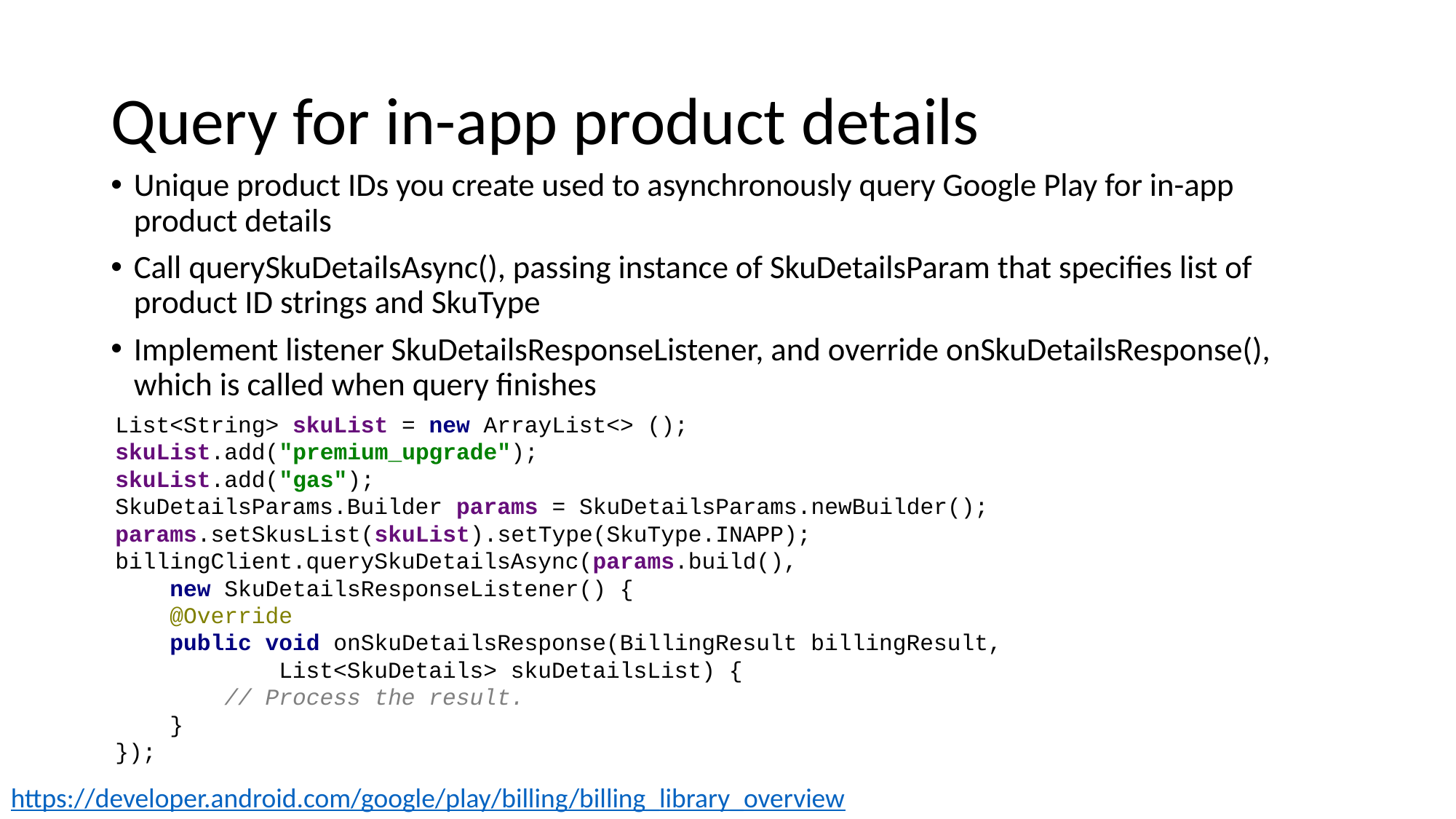

# Query for in-app product details
Unique product IDs you create used to asynchronously query Google Play for in-app product details
Call querySkuDetailsAsync(), passing instance of SkuDetailsParam that specifies list of product ID strings and SkuType
Implement listener SkuDetailsResponseListener, and override onSkuDetailsResponse(), which is called when query finishes
List<String> skuList = new ArrayList<> ();
skuList.add("premium_upgrade");
skuList.add("gas");
SkuDetailsParams.Builder params = SkuDetailsParams.newBuilder();
params.setSkusList(skuList).setType(SkuType.INAPP);
billingClient.querySkuDetailsAsync(params.build(),
    new SkuDetailsResponseListener() {
    @Override
    public void onSkuDetailsResponse(BillingResult billingResult,
            List<SkuDetails> skuDetailsList) {
        // Process the result.
    }
});
https://developer.android.com/google/play/billing/billing_library_overview